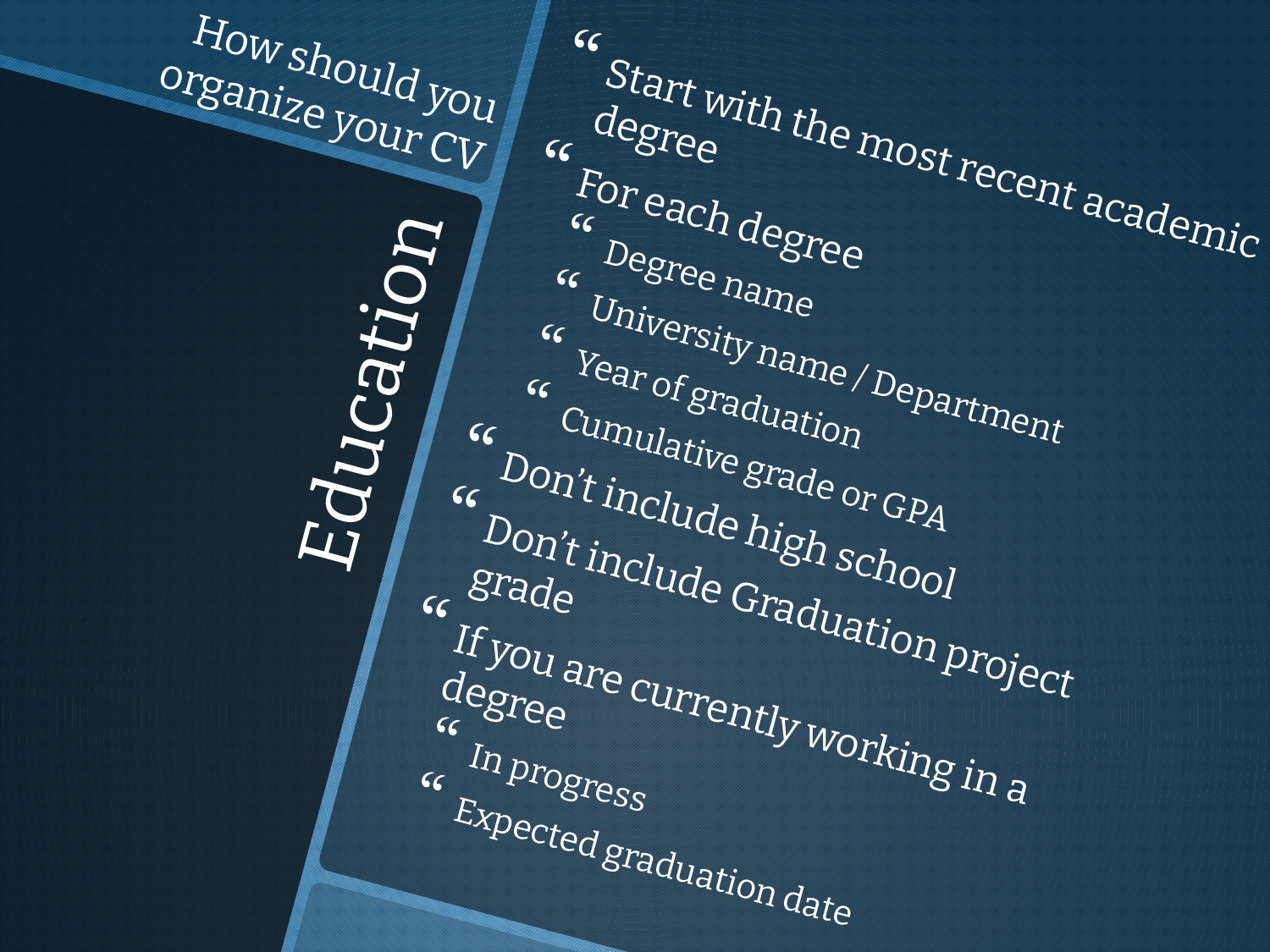

How should you organize your CV
Start with the most recent academic degree
For each degree
Degree name
University name / Department
Year of graduation
Cumulative grade or GPA
Don’t include high school
Don’t include Graduation project grade
If you are currently working in a degree
In progress
Expected graduation date
# Education